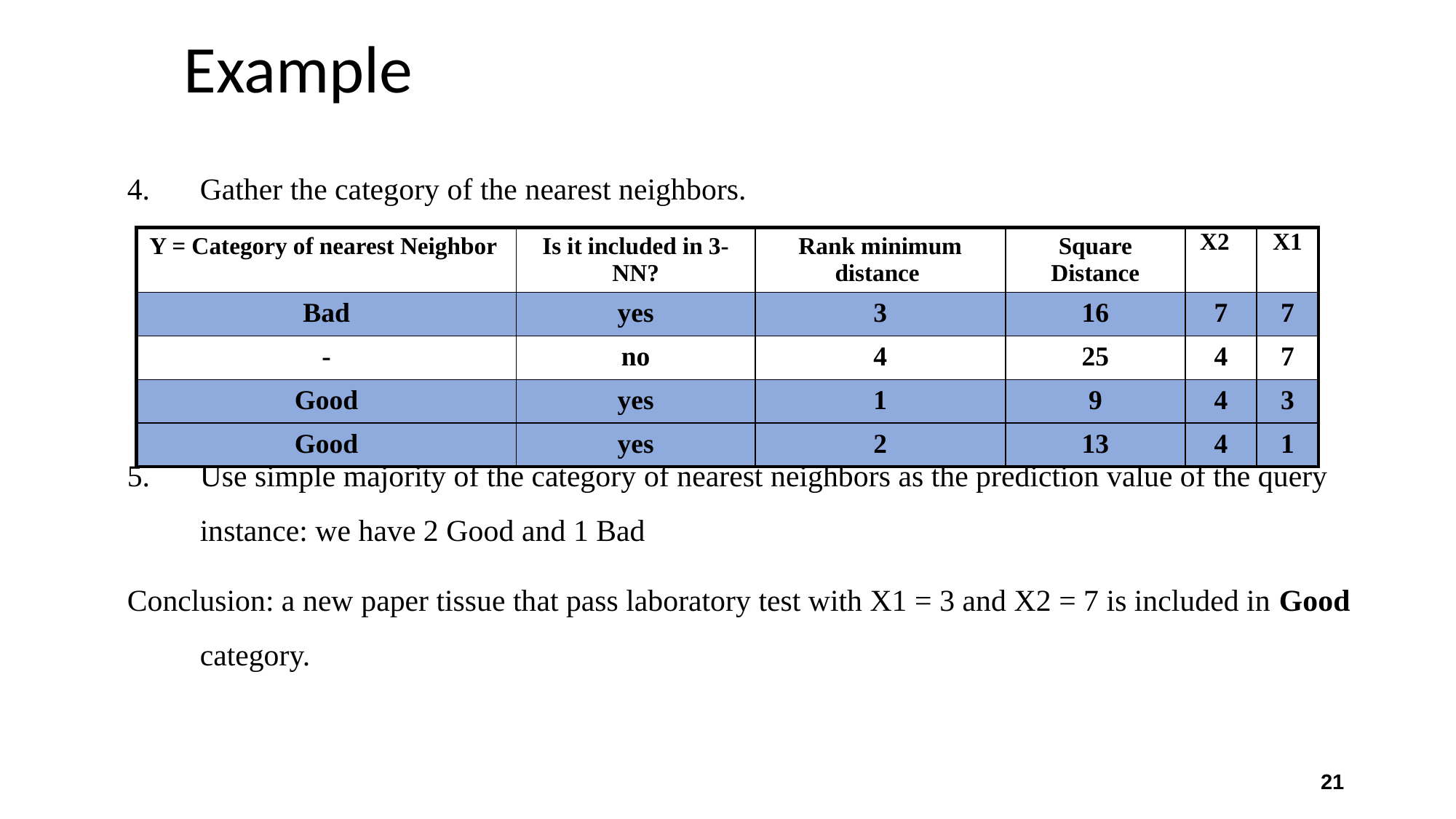

# Example
Gather the category of the nearest neighbors.

Use simple majority of the category of nearest neighbors as the prediction value of the query instance: we have 2 Good and 1 Bad
Conclusion: a new paper tissue that pass laboratory test with X1 = 3 and X2 = 7 is included in Good category.
| Y = Category of nearest Neighbor | Is it included in 3-NN? | Rank minimum distance | Square Distance | X2 | X1 |
| --- | --- | --- | --- | --- | --- |
| Bad | yes | 3 | 16 | 7 | 7 |
| - | no | 4 | 25 | 4 | 7 |
| Good | yes | 1 | 9 | 4 | 3 |
| Good | yes | 2 | 13 | 4 | 1 |
21